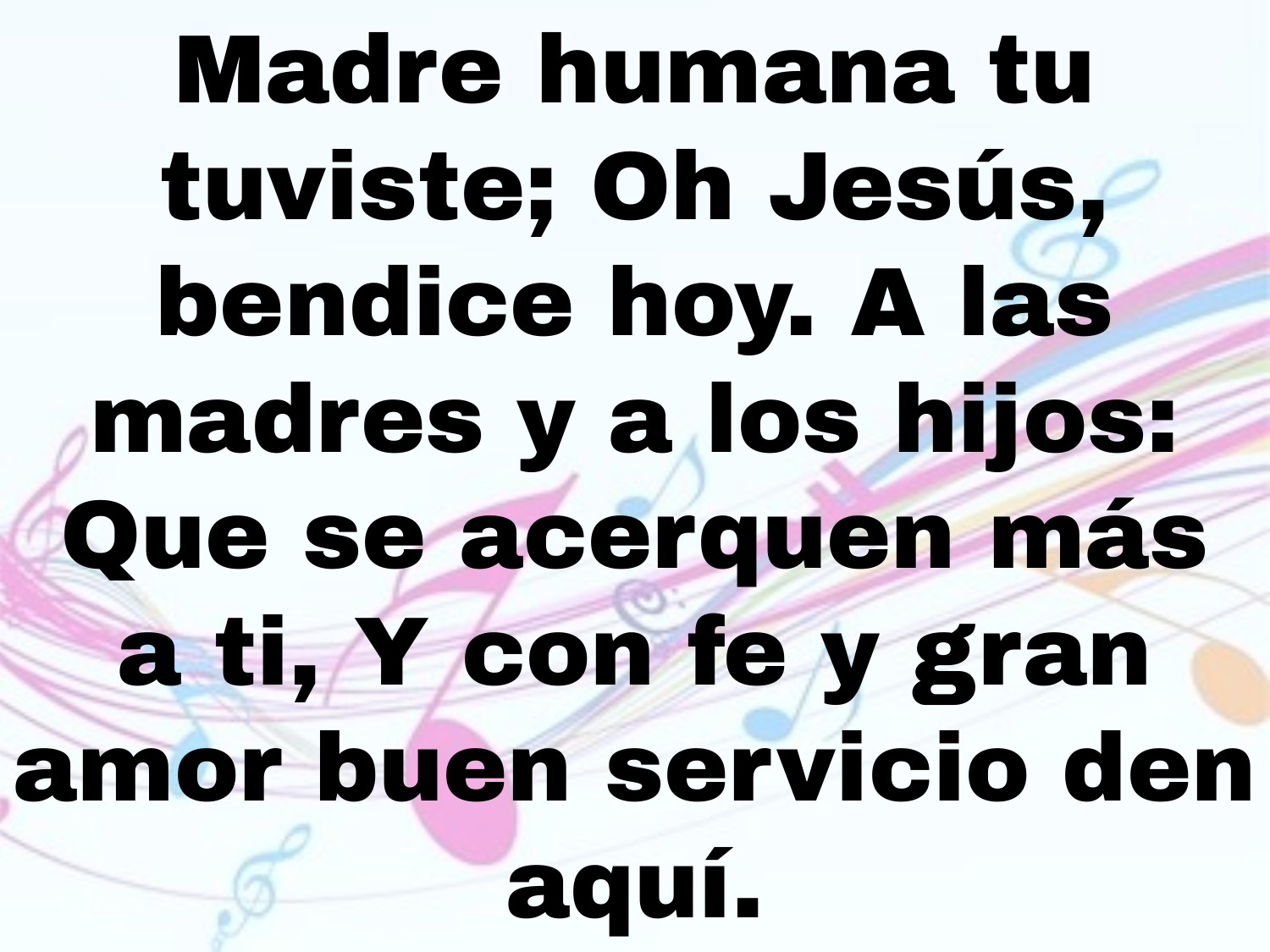

Madre humana tu tuviste; Oh Jesús, bendice hoy. A las madres y a los hijos: Que se acerquen más a ti, Y con fe y gran amor buen servicio den aquí.